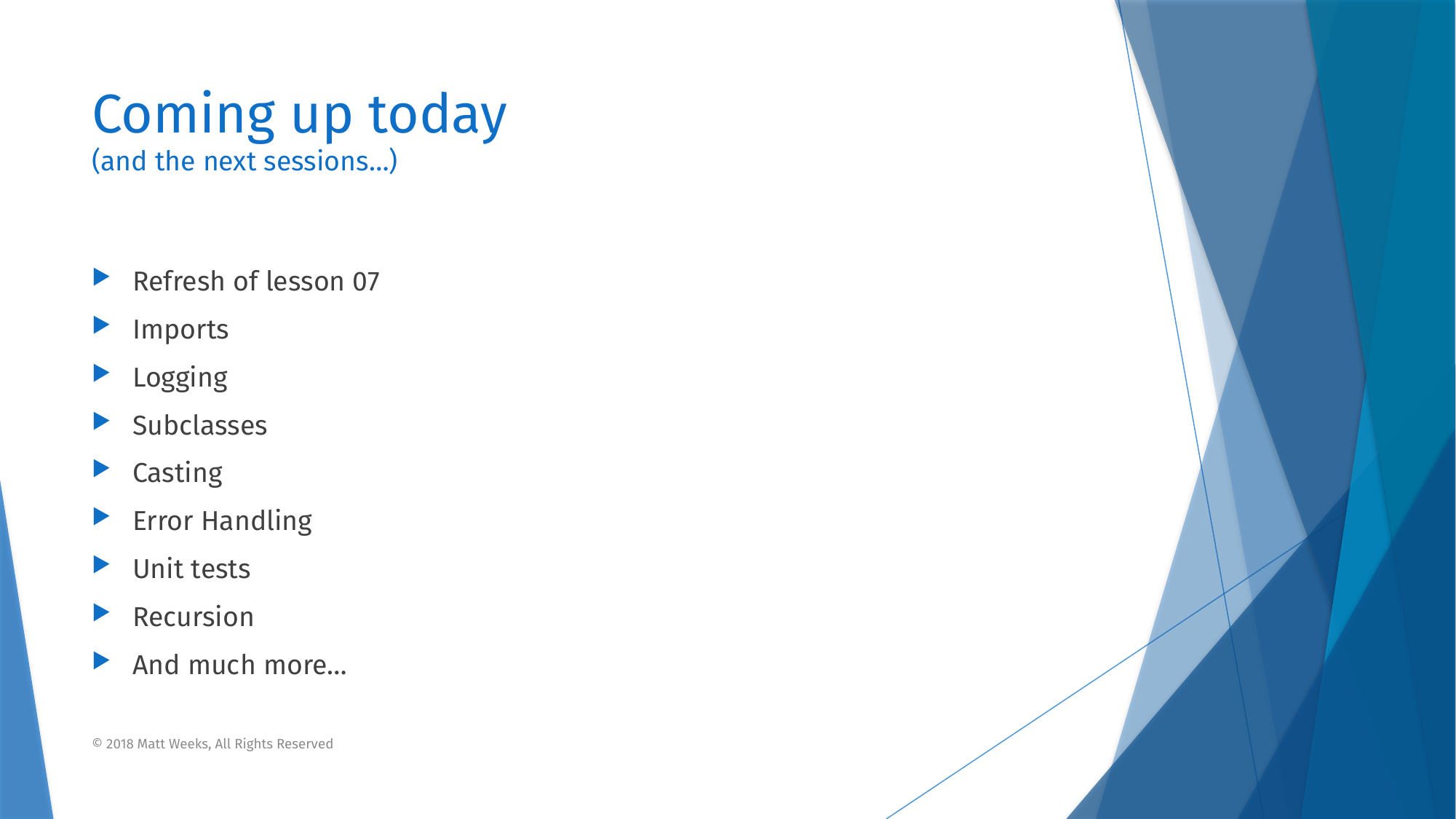

# Coming up today (and the next sessions…)
Refresh of lesson 07
Imports
Logging
Subclasses
Casting
Error Handling
Unit tests
Recursion
And much more…
© 2018 Matt Weeks, All Rights Reserved